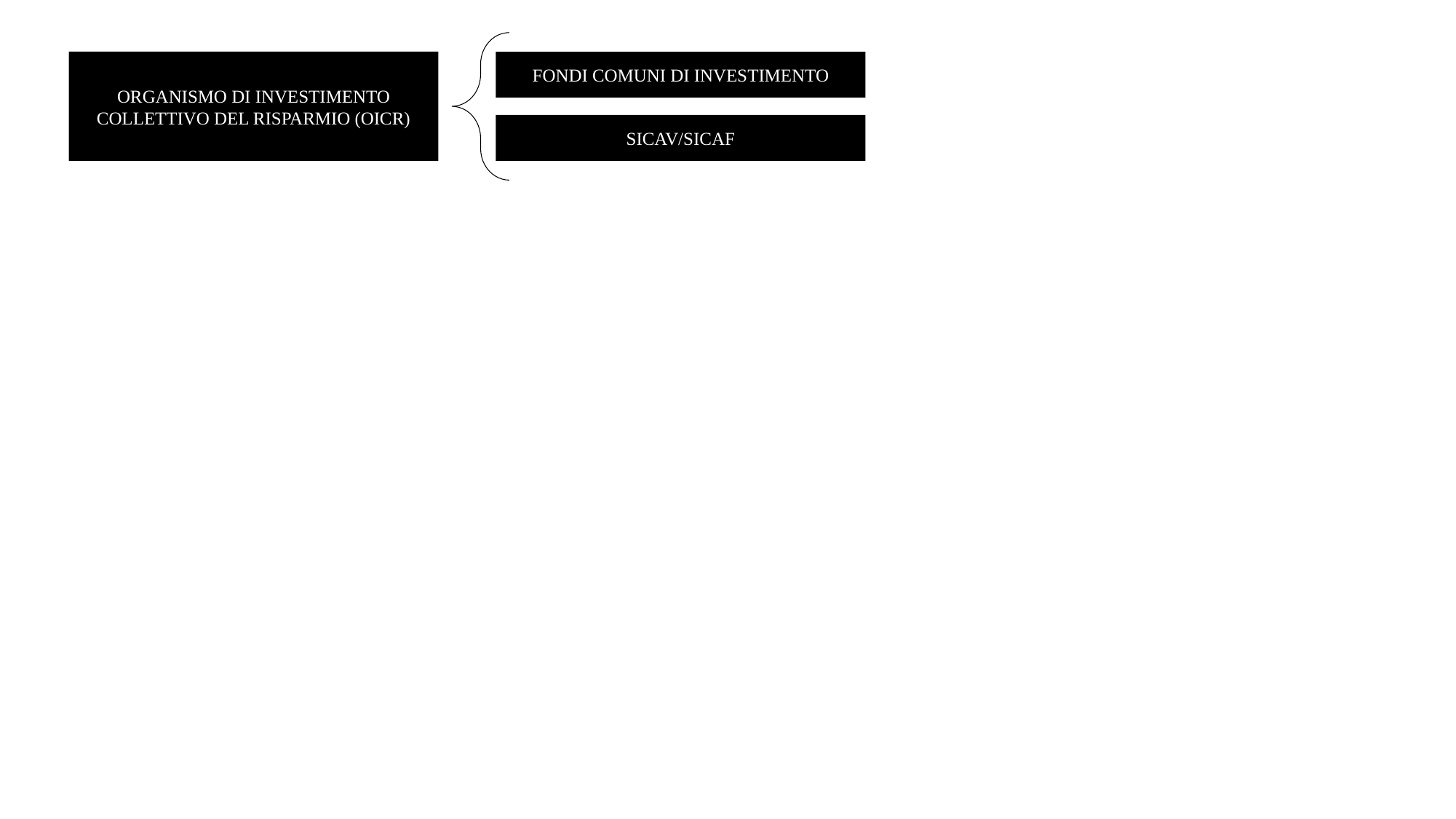

ORGANISMO DI INVESTIMENTO COLLETTIVO DEL RISPARMIO (OICR)
FONDI COMUNI DI INVESTIMENTO
SICAV/SICAF